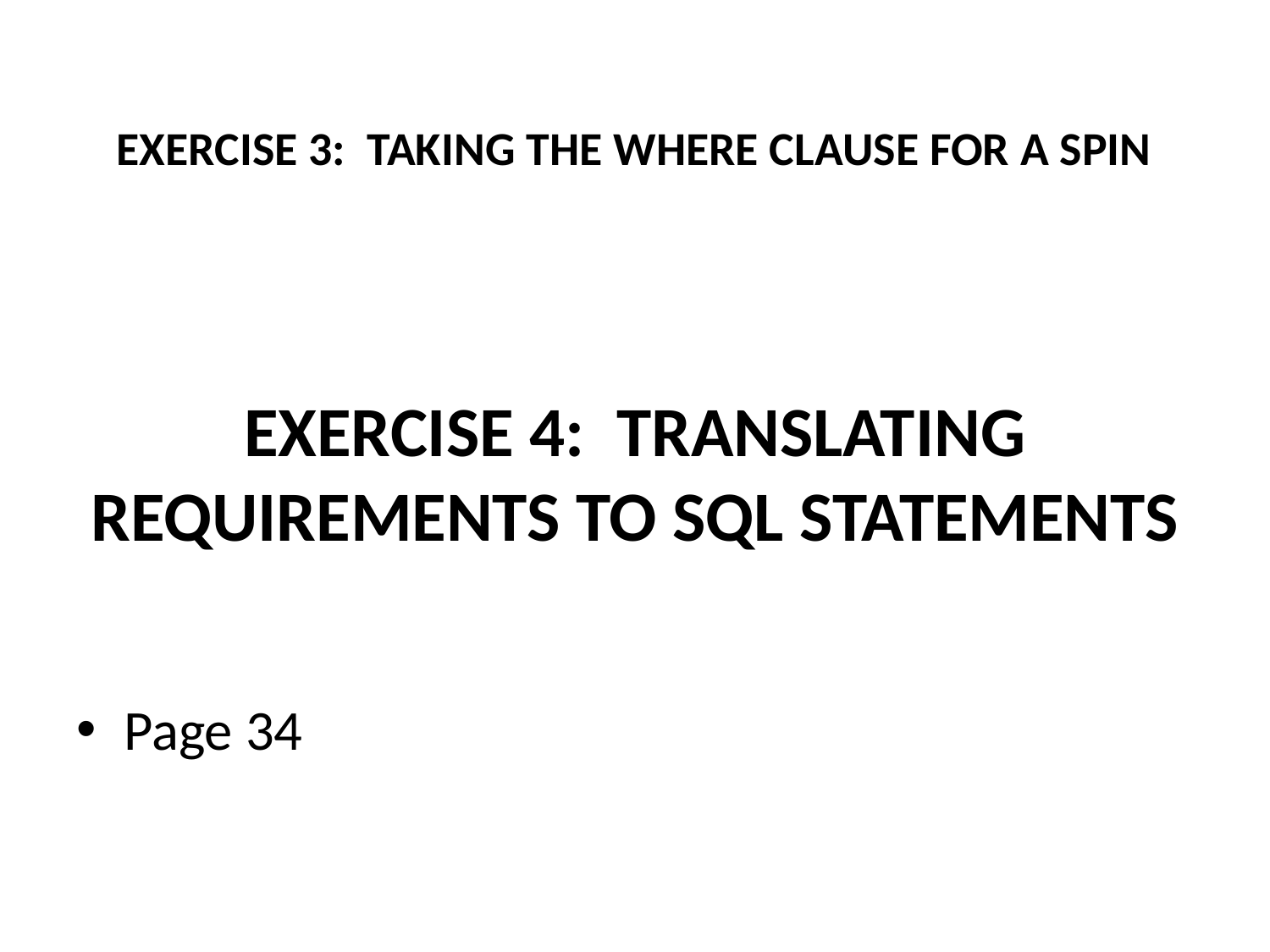

# Exercise 3:  Taking the WHERE clause for a spin
Exercise 4:  Translating Requirements to SQL statements

Page 34